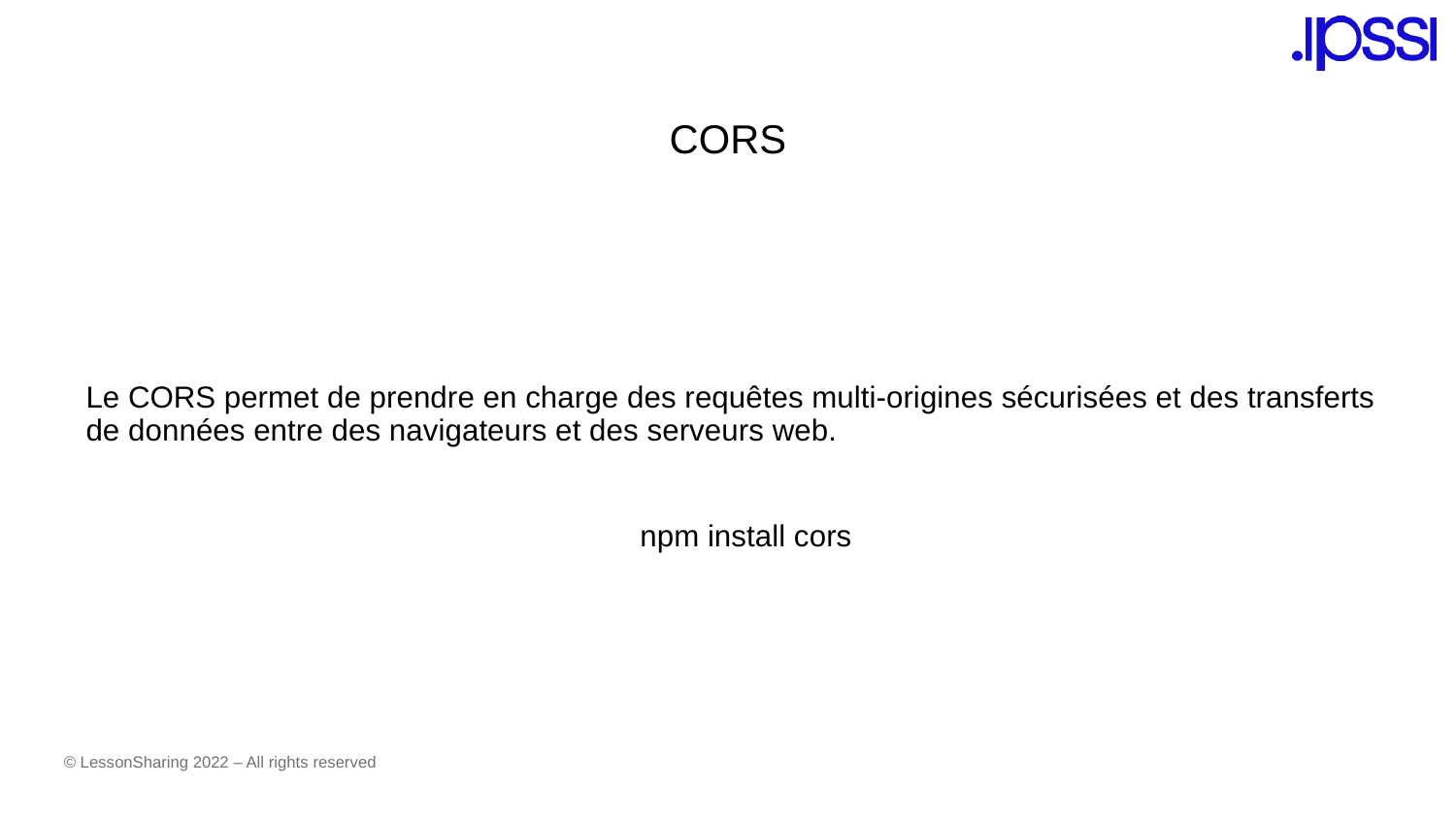

# CORS
Le CORS permet de prendre en charge des requêtes multi-origines sécurisées et des transferts de données entre des navigateurs et des serveurs web.

npm install cors